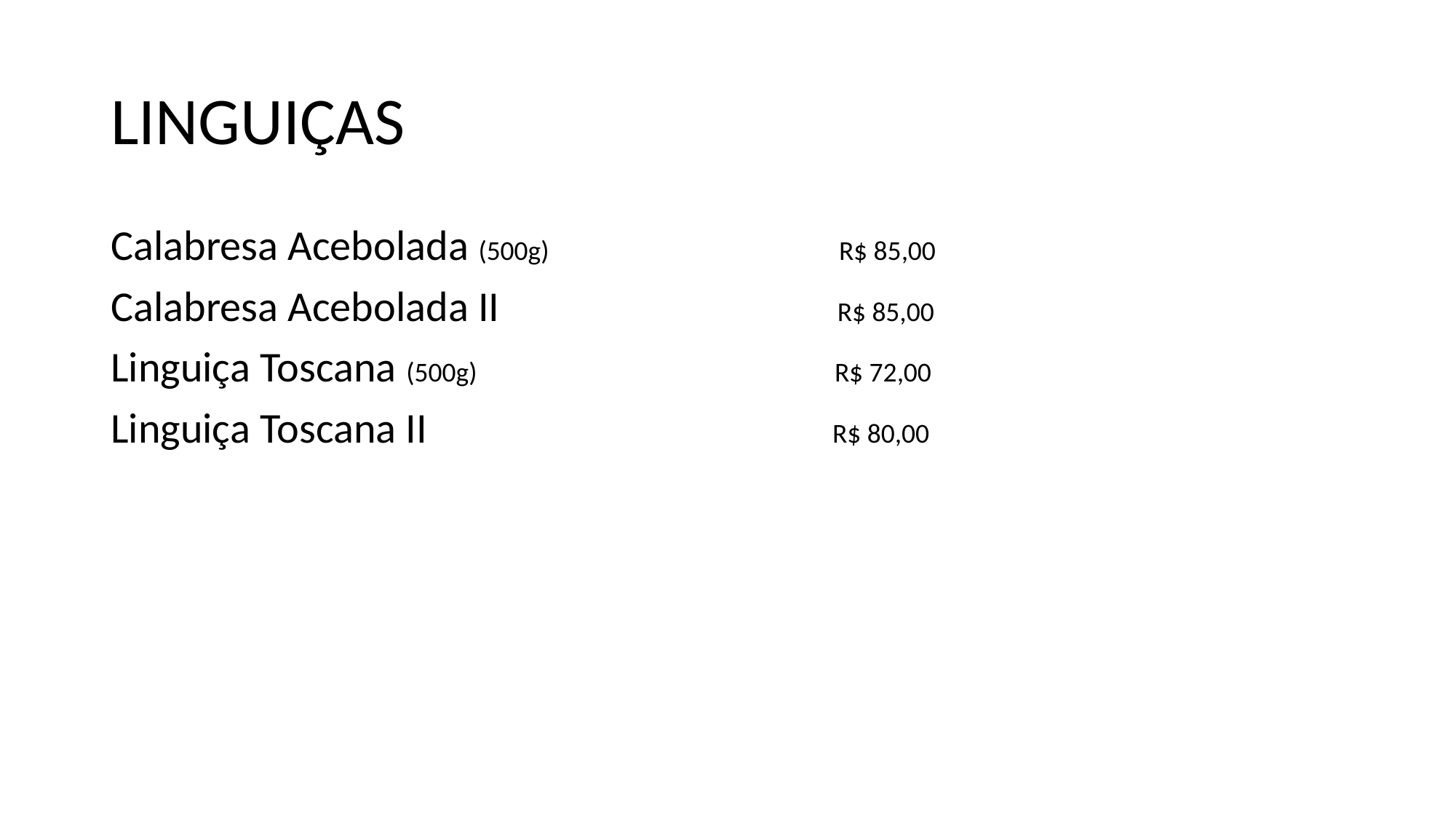

# LINGUIÇAS
Calabresa Acebolada (500g)                                               R$ 85,00
Calabresa Acebolada II                                   R$ 85,00
Linguiça Toscana (500g)                                                          R$ 72,00
Linguiça Toscana II                                          R$ 80,00